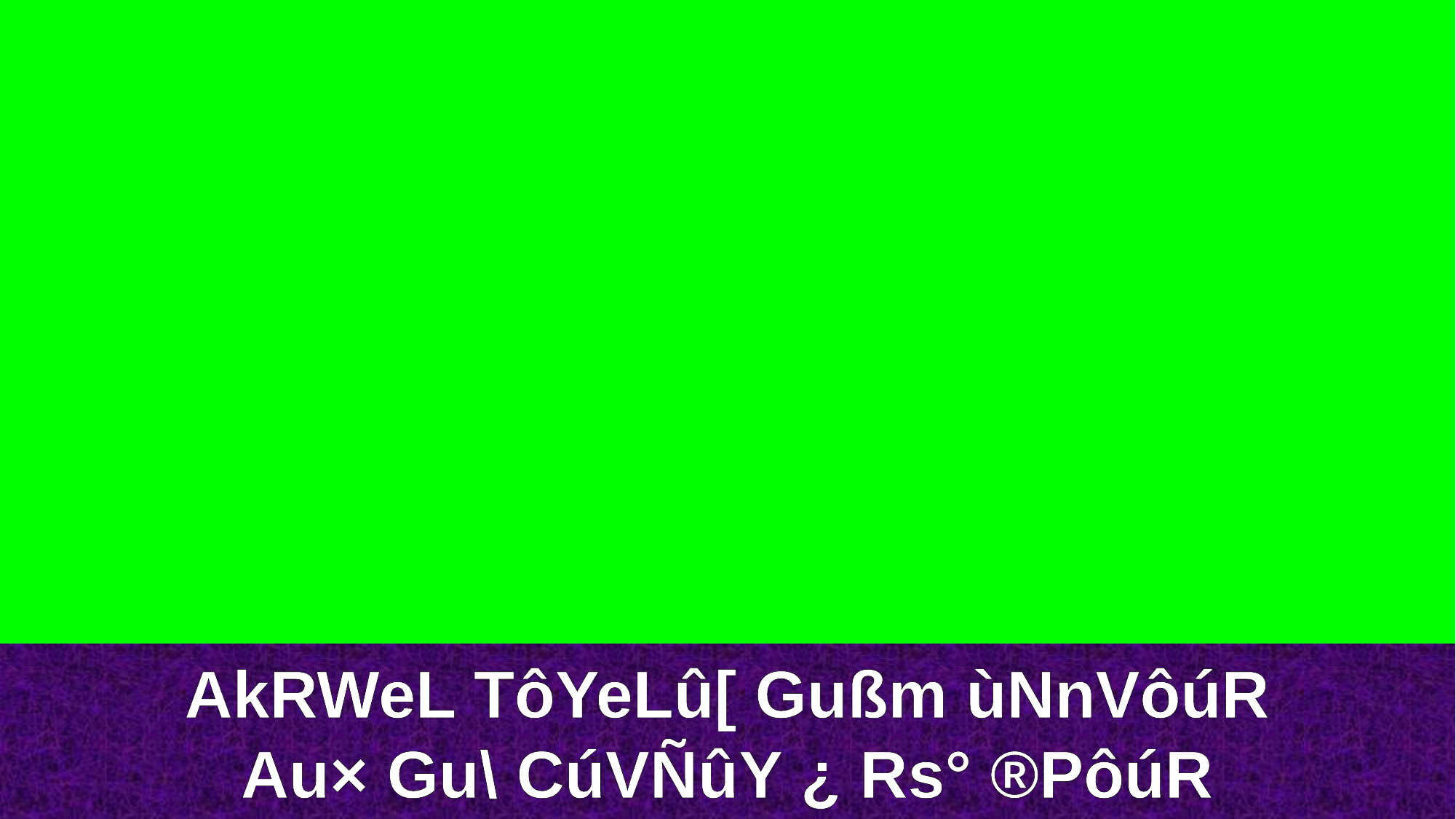

AkRWeL TôYeLû[ Gußm ùNnVôúR
Au× Gu\ CúVÑûY ¿ Rs° ®PôúR